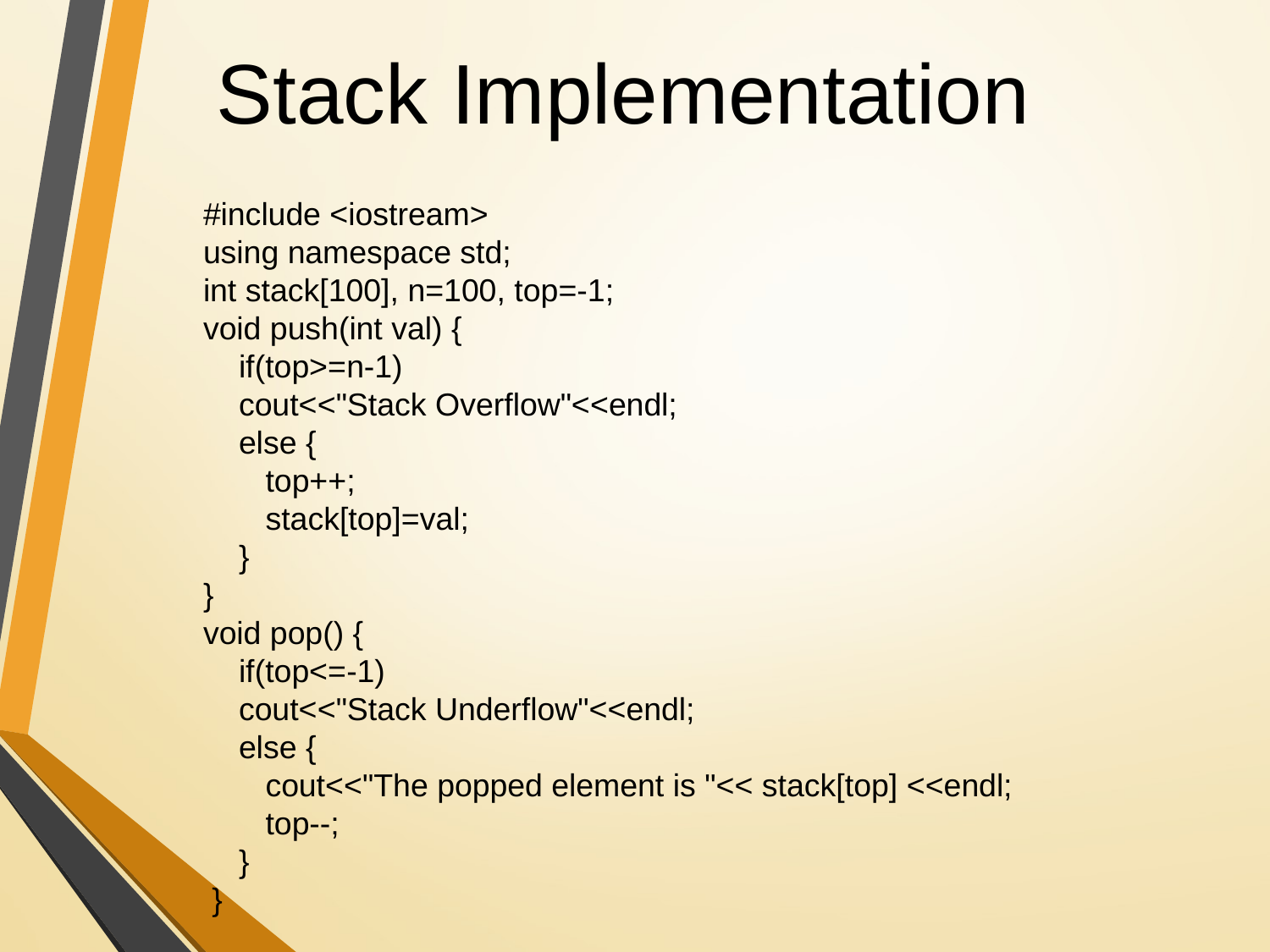

# Stack Implementation
#include <iostream>
using namespace std;
int stack[100], n=100, top=-1;
void push(int val) {
    if(top>=n-1)
    cout<<"Stack Overflow"<<endl;
    else {
       top++;
       stack[top]=val;
    }
}
void pop() {
    if(top<=-1)
    cout<<"Stack Underflow"<<endl;
    else {
       cout<<"The popped element is "<< stack[top] <<endl;
       top--;
    }
 }